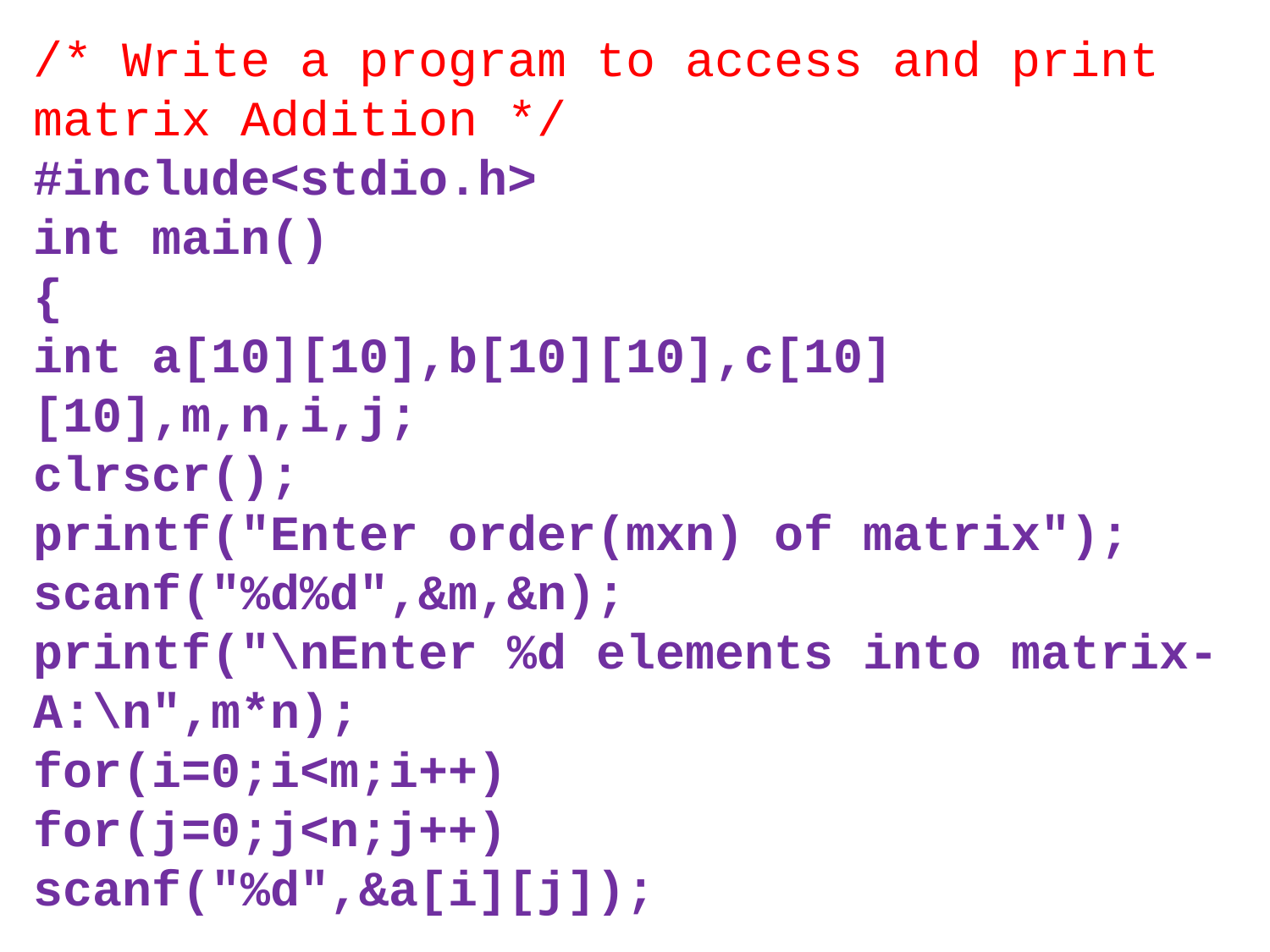

/* Write a program to access and print matrix Addition */
#include<stdio.h>
int main()
{
int a[10][10],b[10][10],c[10][10],m,n,i,j;
clrscr();
printf("Enter order(mxn) of matrix");
scanf("%d%d",&m,&n);
printf("\nEnter %d elements into matrix-A:\n",m*n);
for(i=0;i<m;i++)
for(j=0;j<n;j++)
scanf("%d",&a[i][j]);